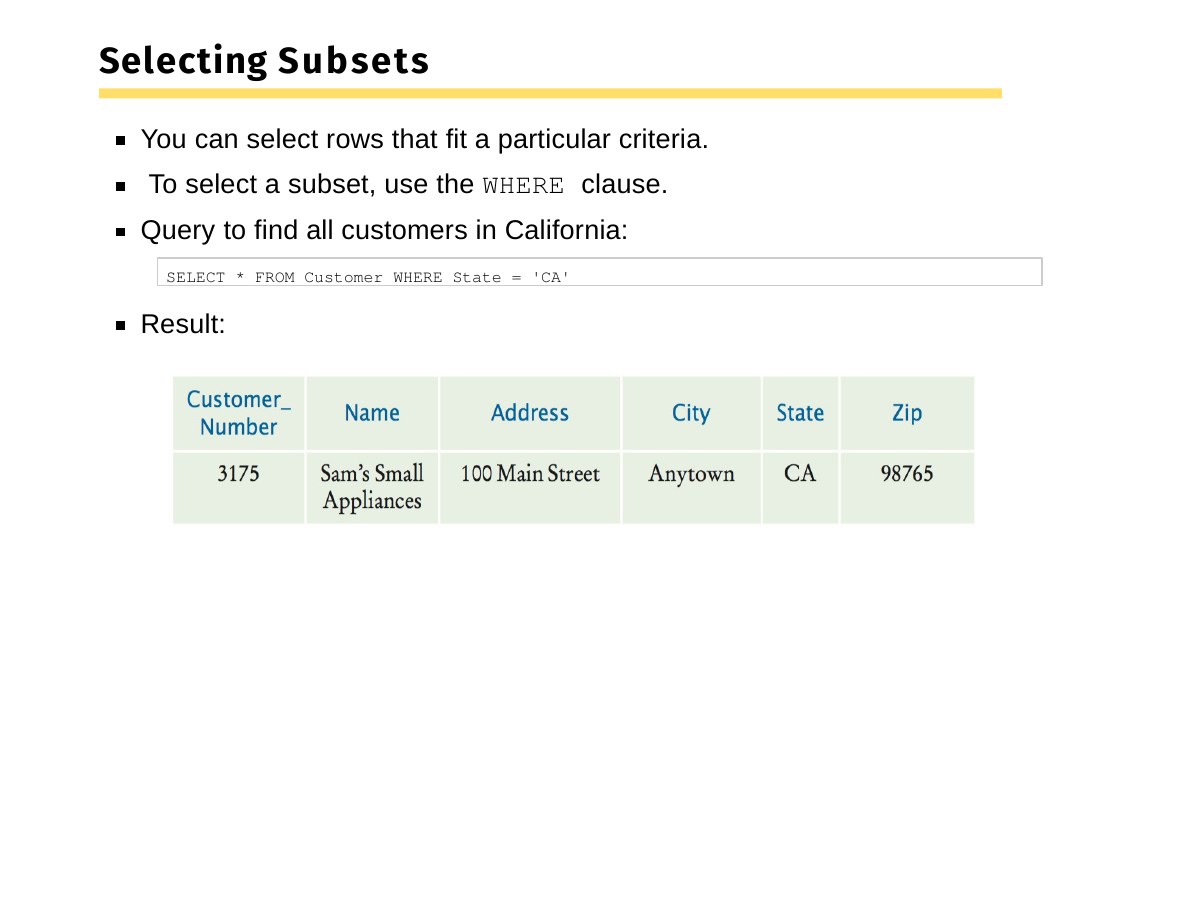

# Selecting Subsets
You can select rows that fit a particular criteria.  To select a subset, use the WHERE clause.
Query to find all customers in California:

SELECT * FROM Customer WHERE State = 'CA'
Result: